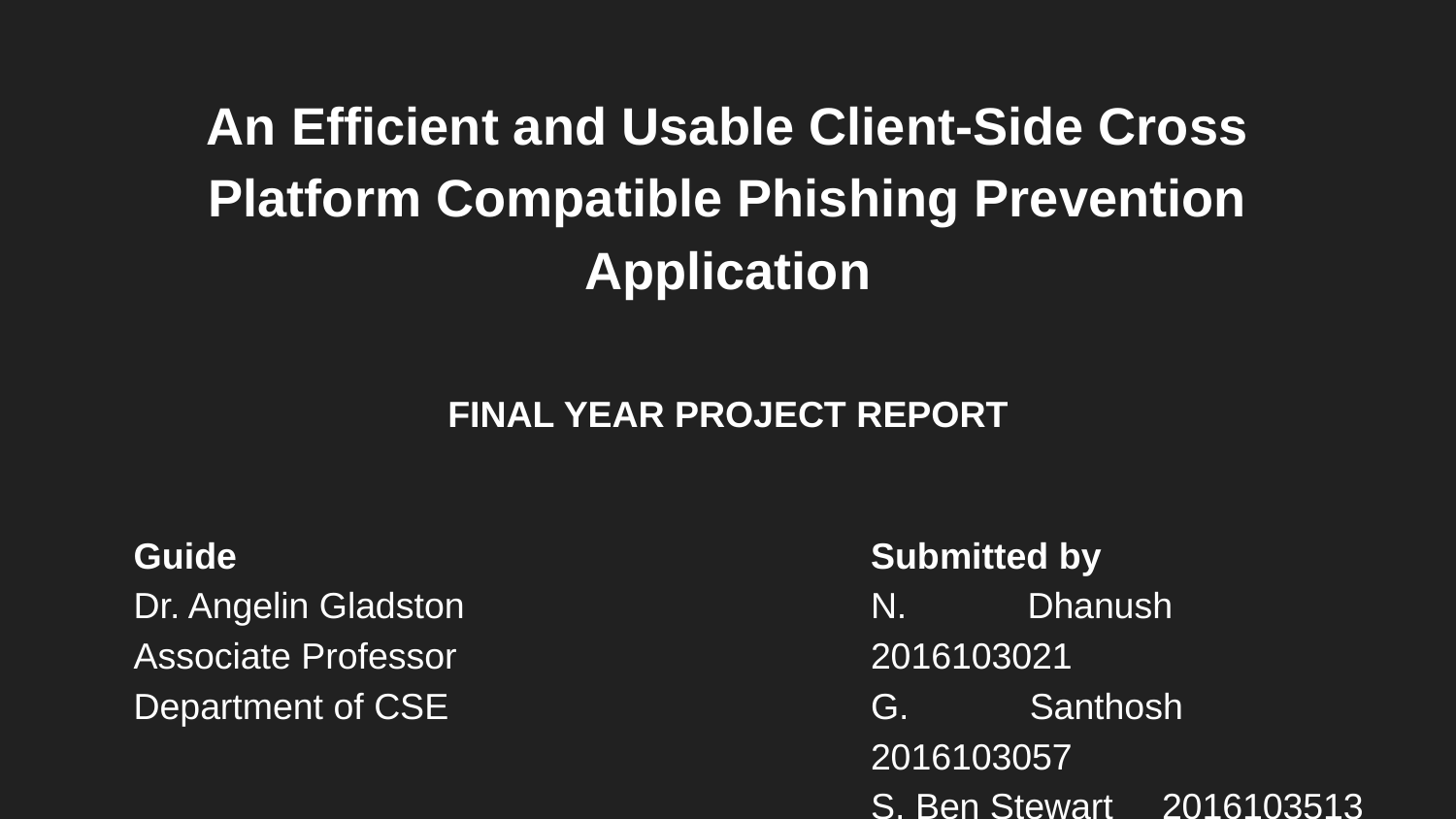

# An Efficient and Usable Client-Side Cross Platform Compatible Phishing Prevention Application

FINAL YEAR PROJECT REPORT

Guide
Dr. Angelin Gladston
Associate Professor
Department of CSE

Submitted by
N. Dhanush		2016103021
G. Santhosh		2016103057
S. Ben Stewart	2016103513